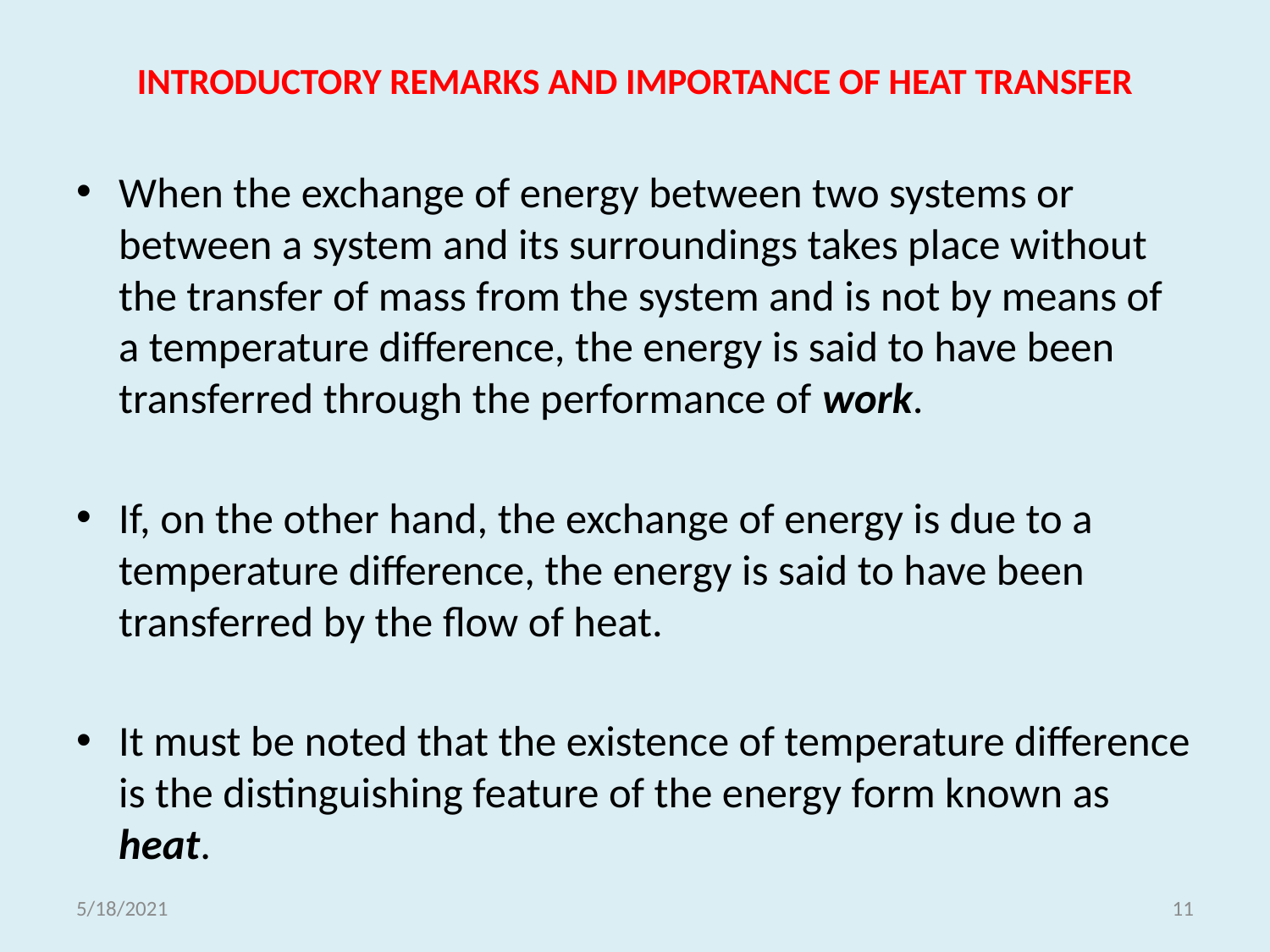

# INTRODUCTORY REMARKS AND IMPORTANCE OF HEAT TRANSFER
When the exchange of energy between two systems or between a system and its surroundings takes place without the transfer of mass from the system and is not by means of a temperature difference, the energy is said to have been transferred through the performance of work.

If, on the other hand, the exchange of energy is due to a temperature difference, the energy is said to have been transferred by the flow of heat.

It must be noted that the existence of temperature difference is the distinguishing feature of the energy form known as heat.
5/18/2021
11